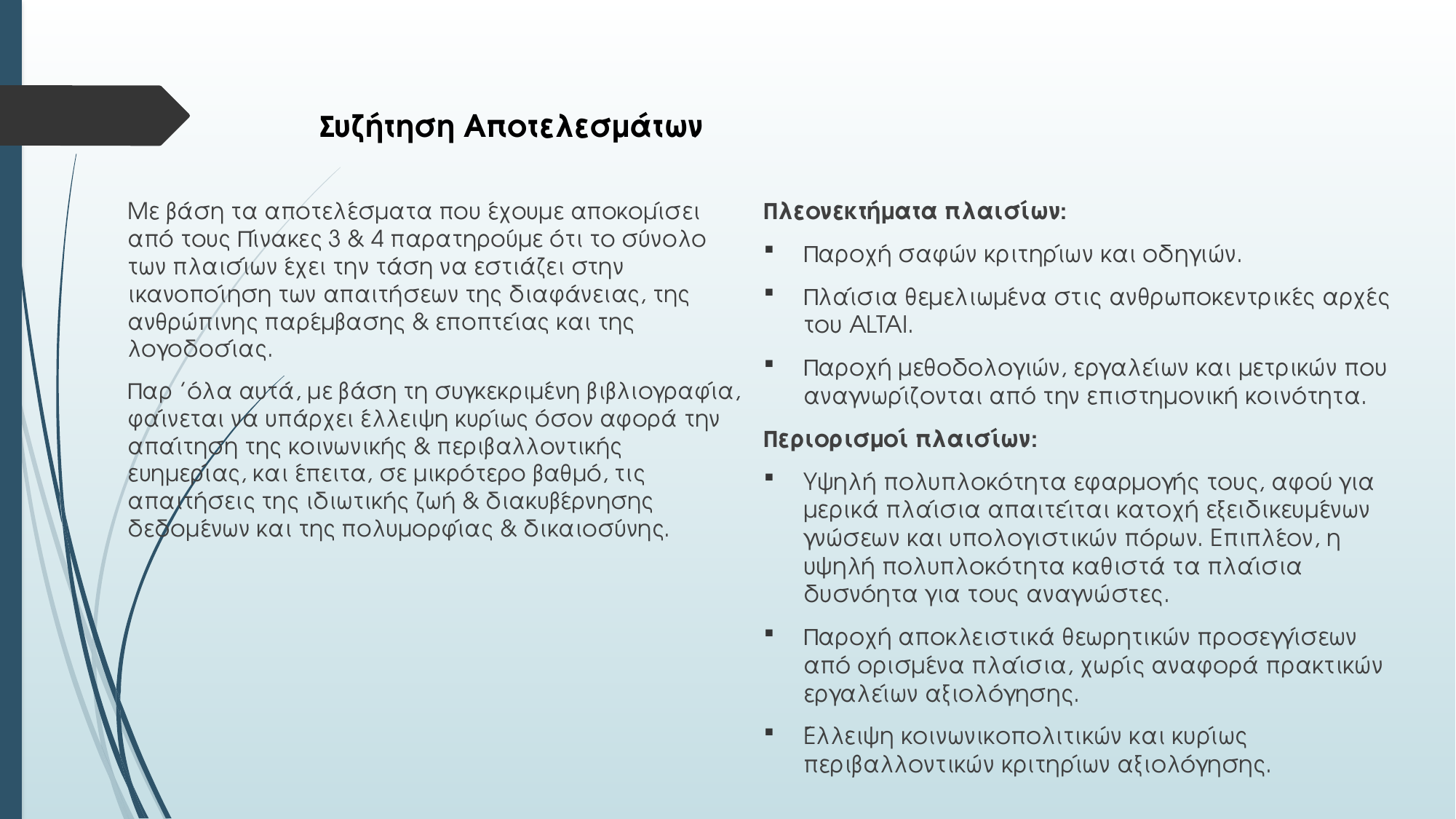

# Συζήτηση Αποτελεσμάτων
Πλεονεκτήματα πλαισίων:
Παροχή σαφών κριτηρίων και οδηγιών.
Πλαίσια θεμελιωμένα στις ανθρωποκεντρικές αρχές του ALTAI.
Παροχή μεθοδολογιών, εργαλείων και μετρικών που αναγνωρίζονται από την επιστημονική κοινότητα.
Περιορισμοί πλαισίων:
Υψηλή πολυπλοκότητα εφαρμογής τους, αφού για μερικά πλαίσια απαιτείται κατοχή εξειδικευμένων γνώσεων και υπολογιστικών πόρων. Επιπλέον, η υψηλή πολυπλοκότητα καθιστά τα πλαίσια δυσνόητα για τους αναγνώστες.
Παροχή αποκλειστικά θεωρητικών προσεγγίσεων από ορισμένα πλαίσια, χωρίς αναφορά πρακτικών εργαλείων αξιολόγησης.
Έλλειψη κοινωνικοπολιτικών και κυρίως περιβαλλοντικών κριτηρίων αξιολόγησης.

Με βάση τα αποτελέσματα που έχουμε αποκομίσει από τους Πίνακες 3 & 4 παρατηρούμε ότι το σύνολο των πλαισίων έχει την τάση να εστιάζει στην ικανοποίηση των απαιτήσεων της διαφάνειας, της ανθρώπινης παρέμβασης & εποπτείας και της λογοδοσίας.
Παρ ’όλα αυτά, με βάση τη συγκεκριμένη βιβλιογραφία, φαίνεται να υπάρχει έλλειψη κυρίως όσον αφορά την απαίτηση της κοινωνικής & περιβαλλοντικής ευημερίας, και έπειτα, σε μικρότερο βαθμό, τις απαιτήσεις της ιδιωτικής ζωή & διακυβέρνησης δεδομένων και της πολυμορφίας & δικαιοσύνης.